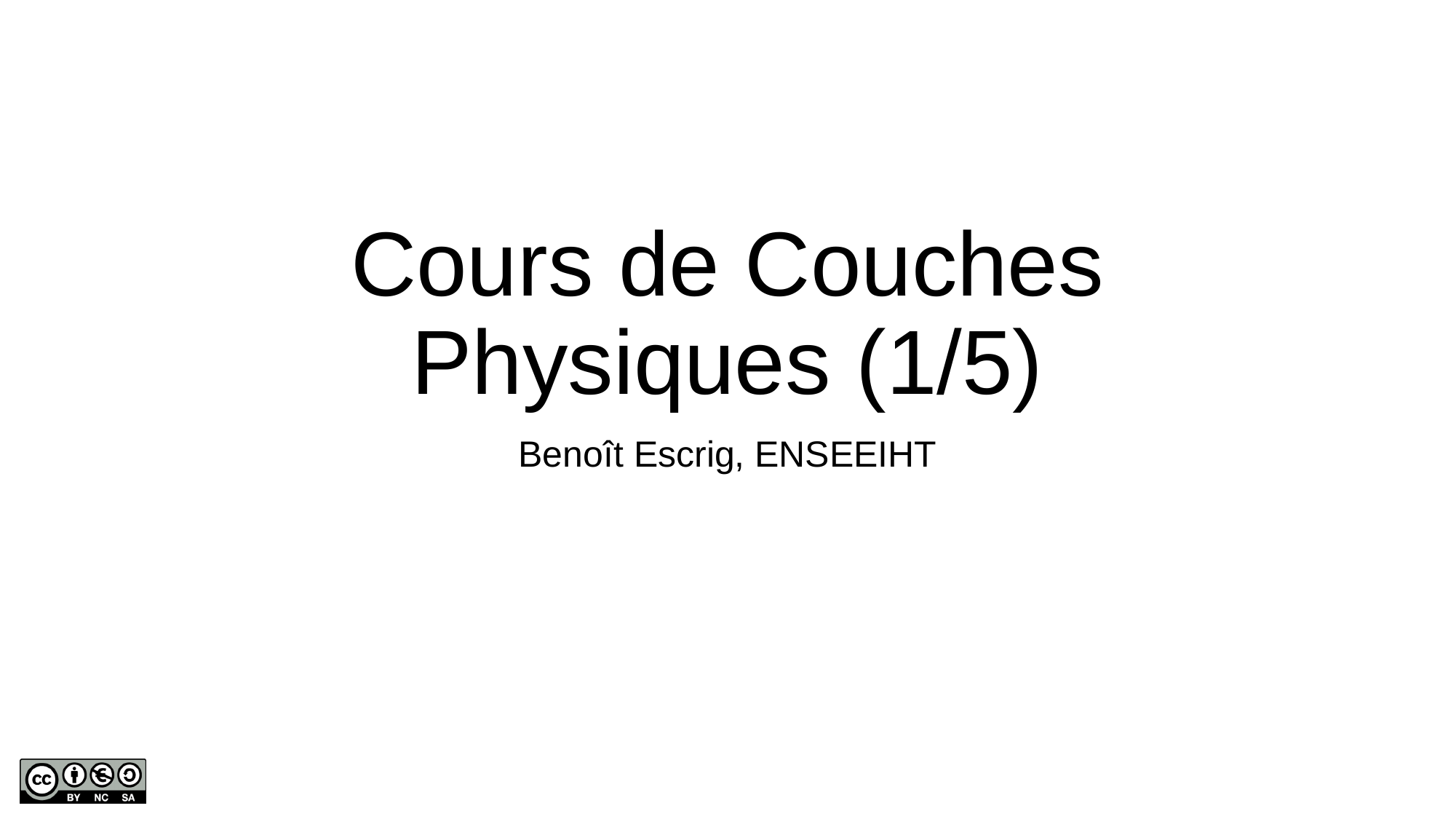

# Cours de Couches Physiques (1/5)
Benoît Escrig, ENSEEIHT